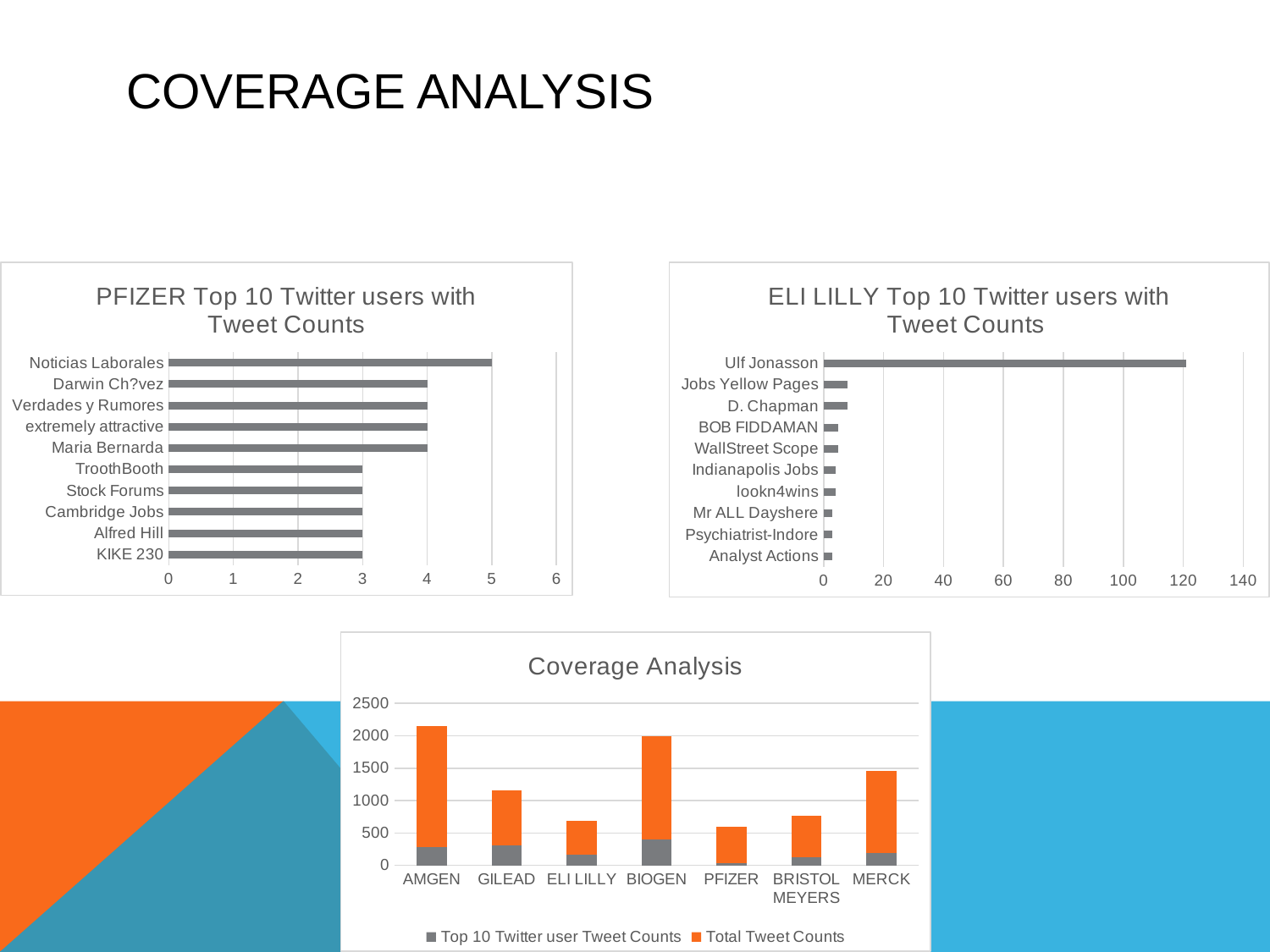

# Coverage analysis

### Chart: PFIZER Top 10 Twitter users with Tweet Counts

| Category |  |
|---|---|
| KIKE 230 | 3.0 |
| Alfred Hill | 3.0 |
| Cambridge Jobs | 3.0 |
| Stock Forums | 3.0 |
| TroothBooth | 3.0 |
| Maria Bernarda | 4.0 |
| extremely attractive | 4.0 |
| Verdades y Rumores | 4.0 |
| Darwin Ch?vez | 4.0 |
| Noticias Laborales | 5.0 |

### Chart: ELI LILLY Top 10 Twitter users with Tweet Counts

| Category |  |
|---|---|
| Analyst Actions | 3.0 |
| Psychiatrist-Indore | 3.0 |
| Mr ALL Dayshere | 3.0 |
| lookn4wins | 4.0 |
| Indianapolis Jobs | 4.0 |
| WallStreet Scope | 5.0 |
| BOB FIDDAMAN | 5.0 |
| D. Chapman | 8.0 |
| Jobs Yellow Pages | 8.0 |
| Ulf Jonasson | 121.0 |

### Chart: Coverage Analysis

| Category | Top 10 Twitter user Tweet Counts | Total Tweet Counts |
|---|---|---|
| AMGEN | 284.0 | 1871.0 |
| GILEAD | 316.0 | 837.0 |
| ELI LILLY | 164.0 | 528.0 |
| BIOGEN | 394.0 | 1605.0 |
| PFIZER | 32.0 | 561.0 |
| BRISTOL MEYERS | 127.0 | 635.0 |
| MERCK | 196.0 | 1268.0 |